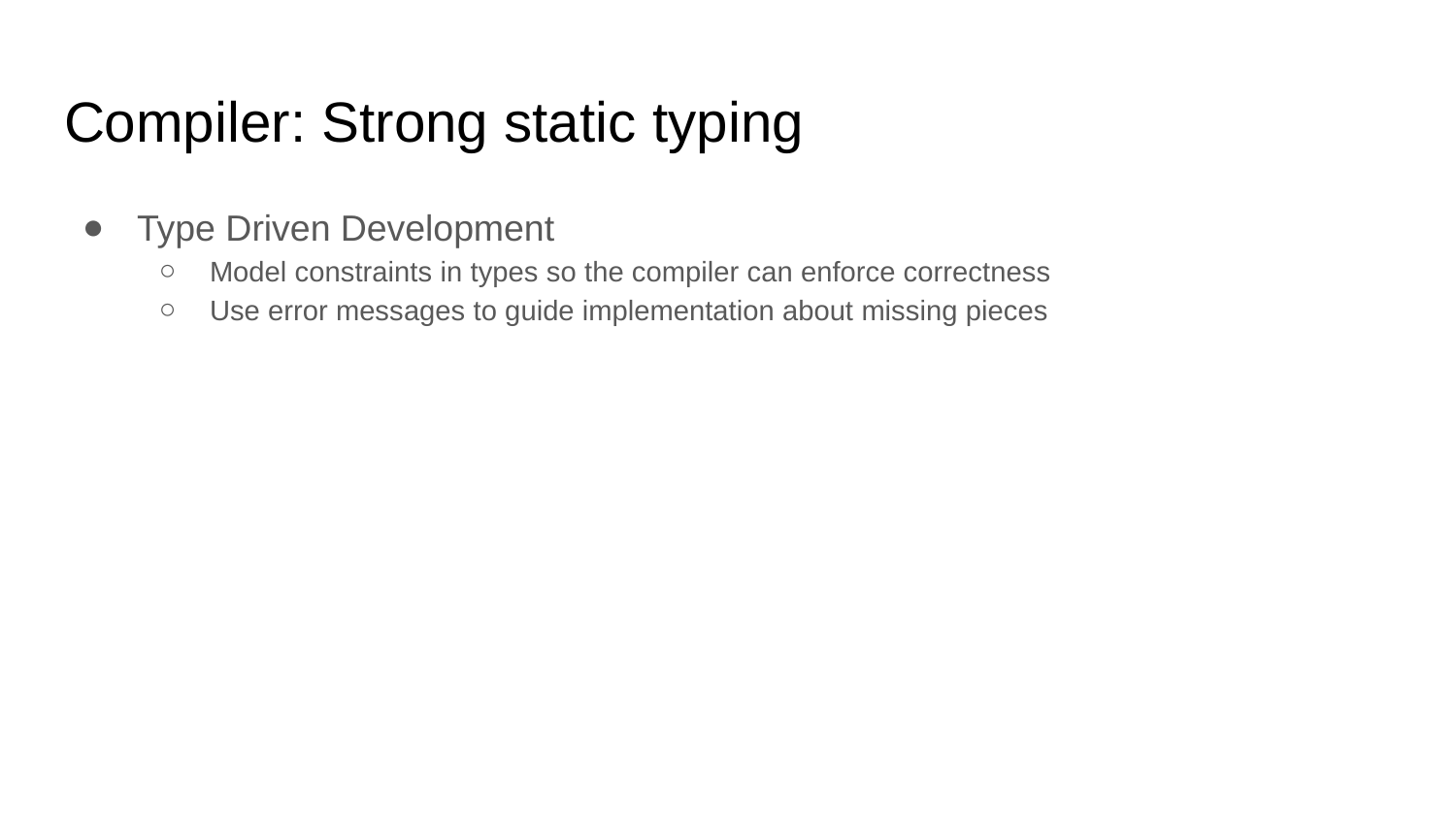

# Compiler: Strong static typing
Type Driven Development
Model constraints in types so the compiler can enforce correctness
Use error messages to guide implementation about missing pieces